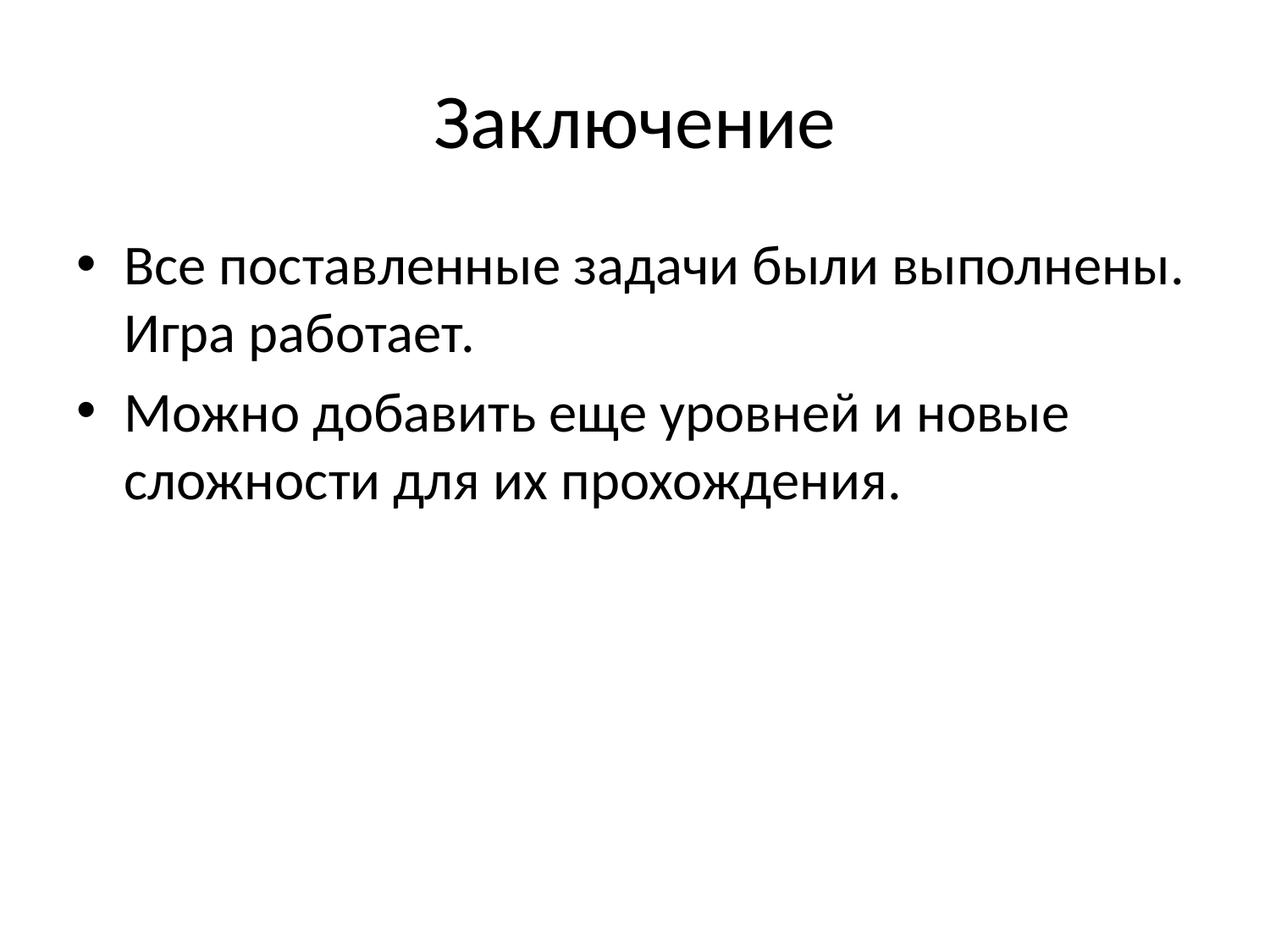

# Заключение
Все поставленные задачи были выполнены. Игра работает.
Можно добавить еще уровней и новые сложности для их прохождения.